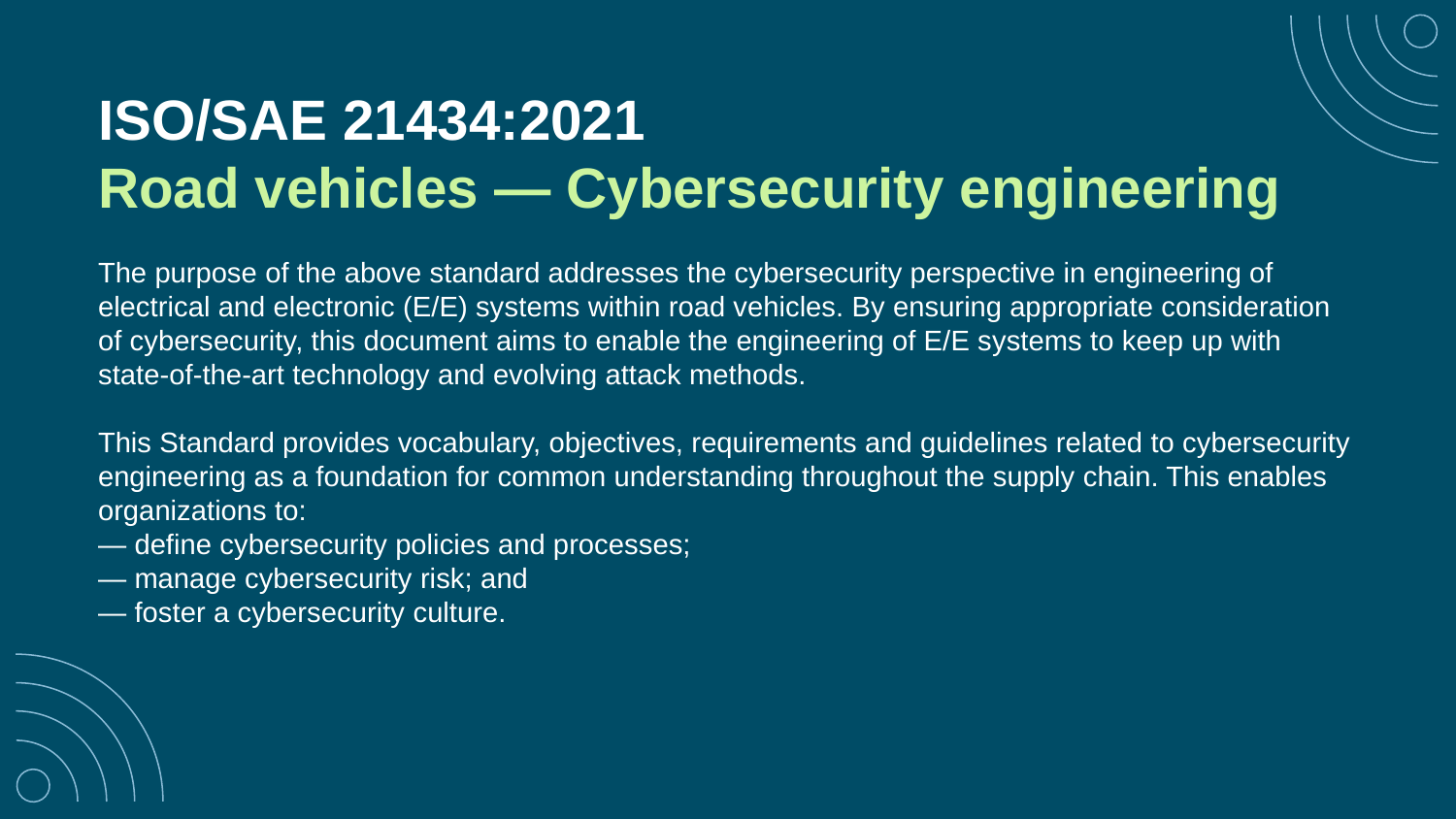

# ISO/SAE 21434:2021 Road vehicles — Cybersecurity engineering
The purpose of the above standard addresses the cybersecurity perspective in engineering of electrical and electronic (E/E) systems within road vehicles. By ensuring appropriate consideration of cybersecurity, this document aims to enable the engineering of E/E systems to keep up with state-of-the-art technology and evolving attack methods.

This Standard provides vocabulary, objectives, requirements and guidelines related to cybersecurity engineering as a foundation for common understanding throughout the supply chain. This enables organizations to:
— define cybersecurity policies and processes;
— manage cybersecurity risk; and
— foster a cybersecurity culture.